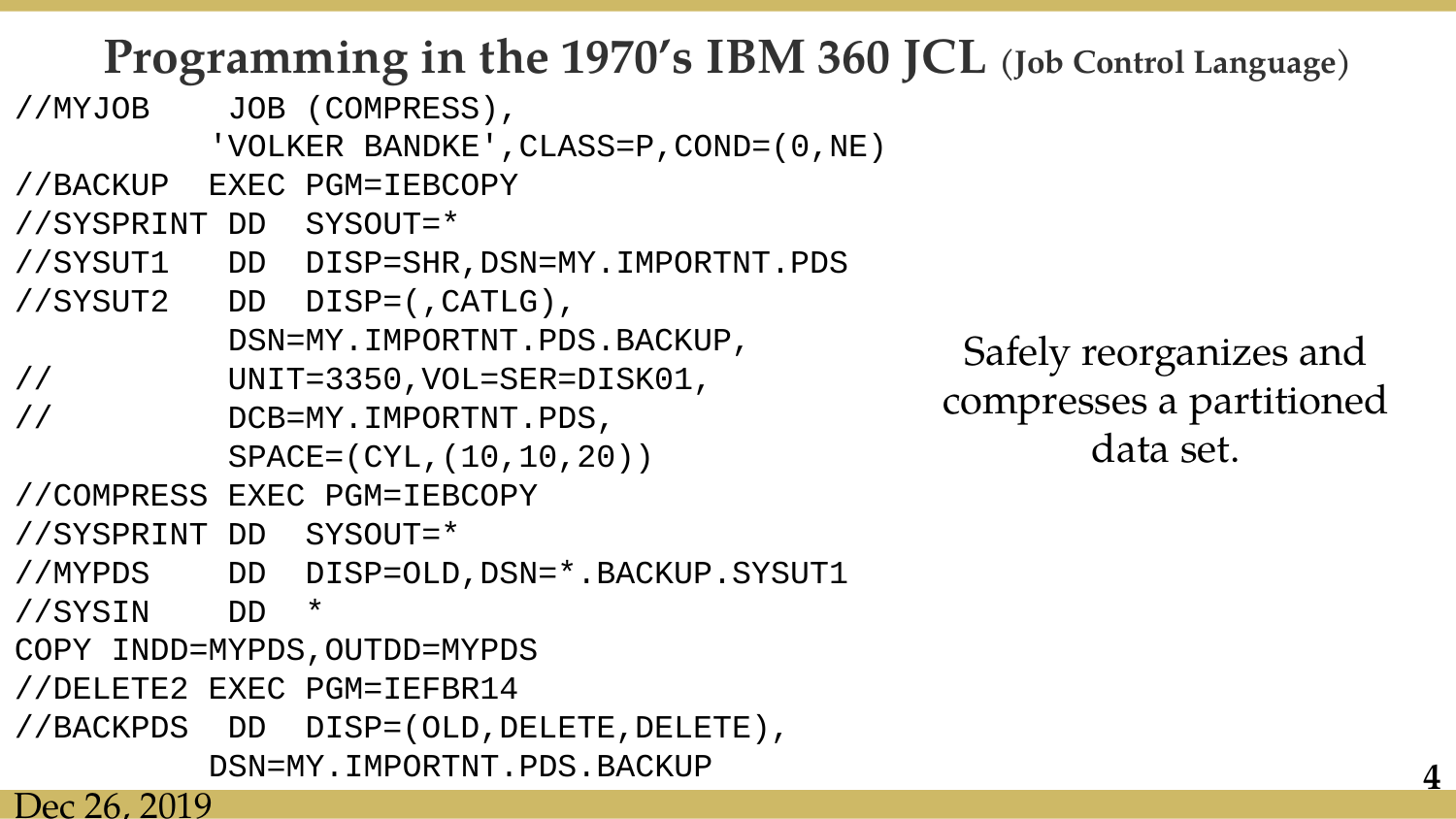

Programming in the 1970’s IBM 360 JCL (Job Control Language)
//MYJOB    JOB (COMPRESS),
          'VOLKER BANDKE',CLASS=P,COND=(0,NE)
//BACKUP  EXEC PGM=IEBCOPY
//SYSPRINT DD  SYSOUT=*
//SYSUT1   DD  DISP=SHR,DSN=MY.IMPORTNT.PDS
//SYSUT2   DD  DISP=(,CATLG),
           DSN=MY.IMPORTNT.PDS.BACKUP,
//         UNIT=3350,VOL=SER=DISK01,
//         DCB=MY.IMPORTNT.PDS,
           SPACE=(CYL,(10,10,20))
//COMPRESS EXEC PGM=IEBCOPY
//SYSPRINT DD  SYSOUT=*
//MYPDS    DD  DISP=OLD,DSN=*.BACKUP.SYSUT1
//SYSIN    DD  *
COPY INDD=MYPDS,OUTDD=MYPDS
//DELETE2 EXEC PGM=IEFBR14
//BACKPDS  DD  DISP=(OLD,DELETE,DELETE),
          DSN=MY.IMPORTNT.PDS.BACKUP
Safely reorganizes and compresses a partitioned data set.
4
Dec 26, 2019